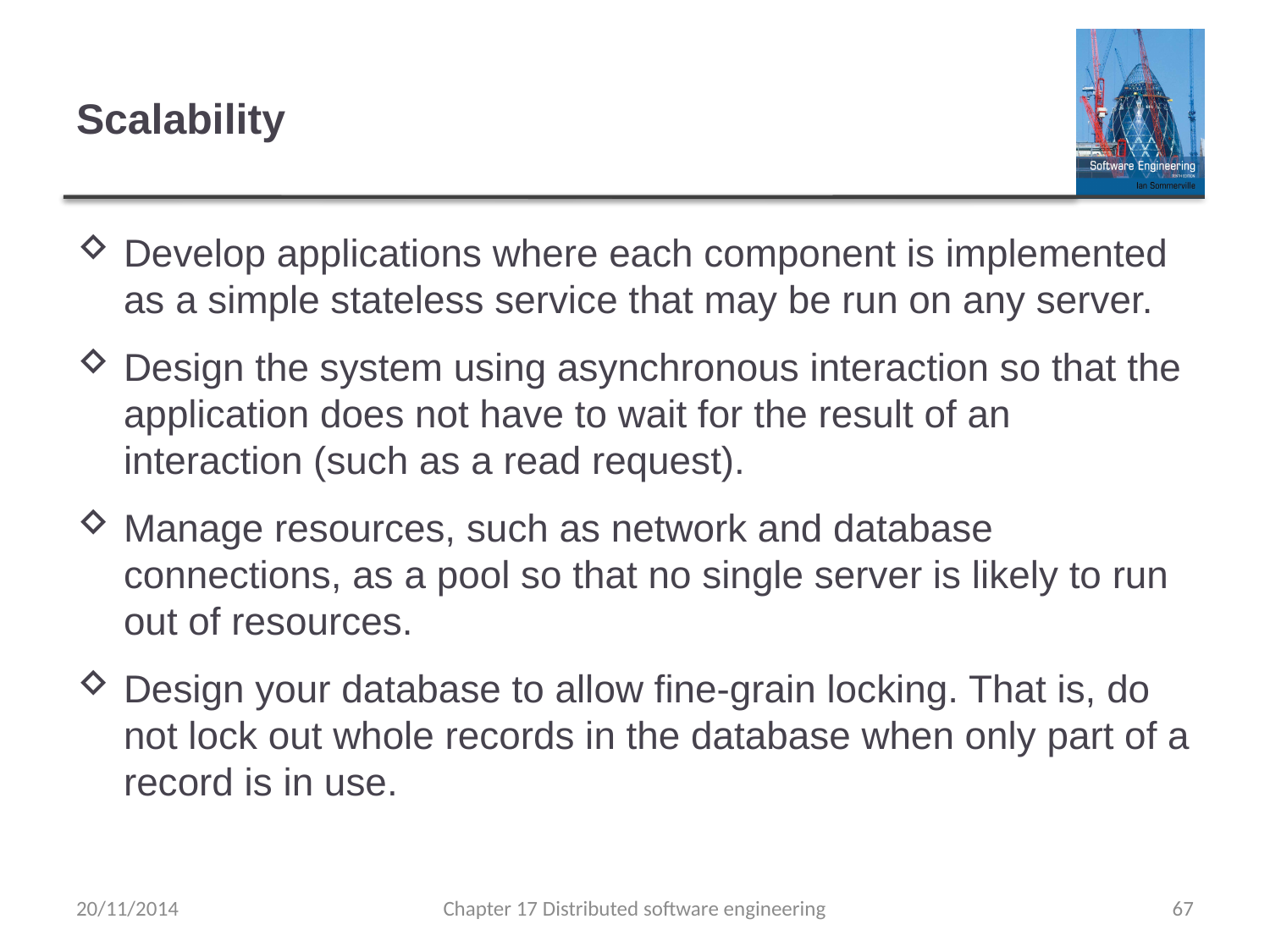

# Scalability
Develop applications where each component is implemented as a simple stateless service that may be run on any server.
Design the system using asynchronous interaction so that the application does not have to wait for the result of an interaction (such as a read request).
Manage resources, such as network and database connections, as a pool so that no single server is likely to run out of resources.
Design your database to allow fine-grain locking. That is, do not lock out whole records in the database when only part of a record is in use.

20/11/2014
Chapter 17 Distributed software engineering
67